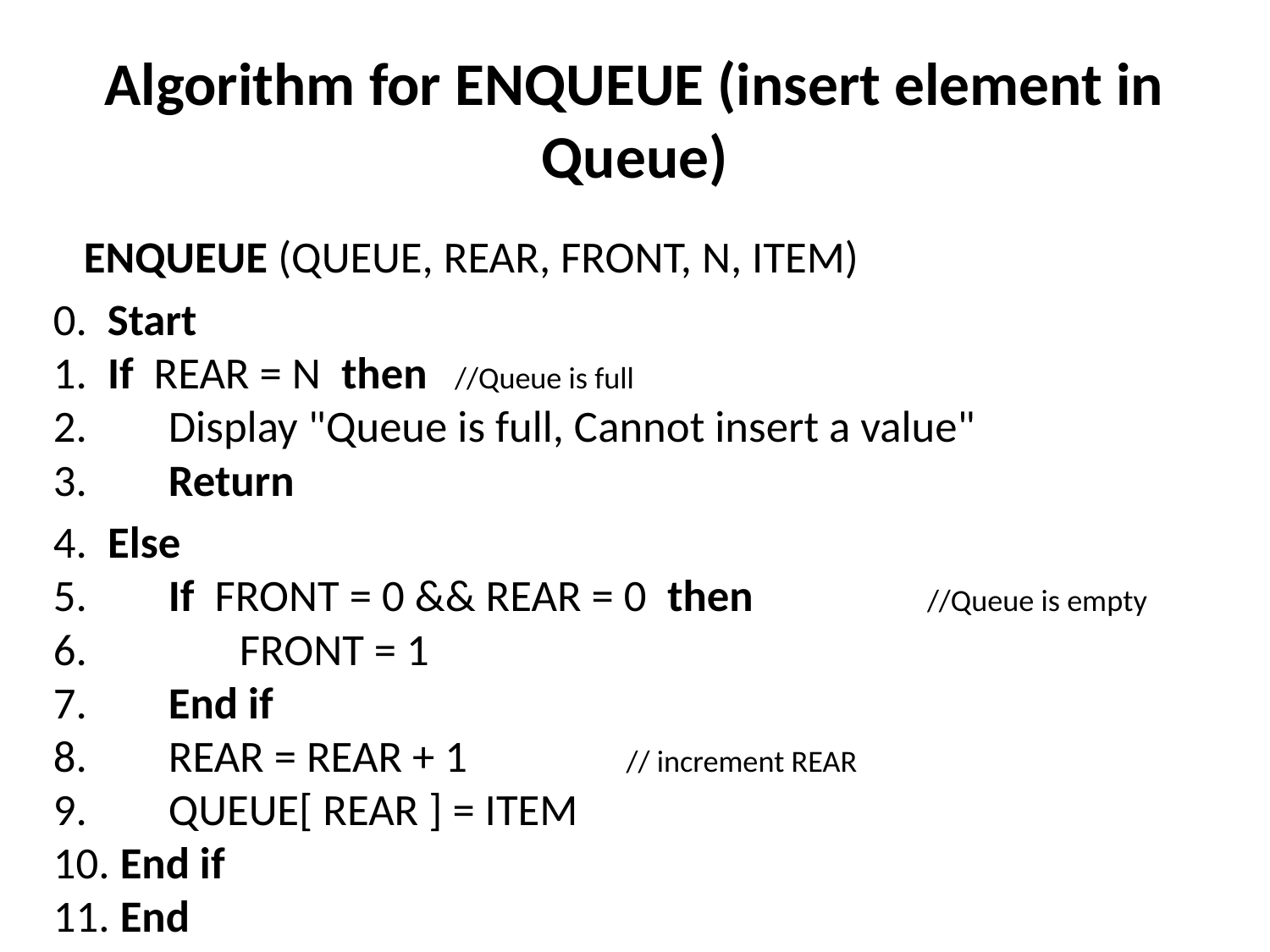

# Algorithm for ENQUEUE (insert element in Queue)
	   ENQUEUE (QUEUE, REAR, FRONT, N, ITEM)
	0.  Start
1.  If  REAR = N  then 					//Queue is full
2.        Display "Queue is full, Cannot insert a value"
3.        Return
	4.  Else
5.        If  FRONT = 0 && REAR = 0  then 	       //Queue is empty
6.               FRONT = 1
7.        End if
8.        REAR = REAR + 1 			       // increment REAR
9.        QUEUE[ REAR ] = ITEM
10. End if
11. End